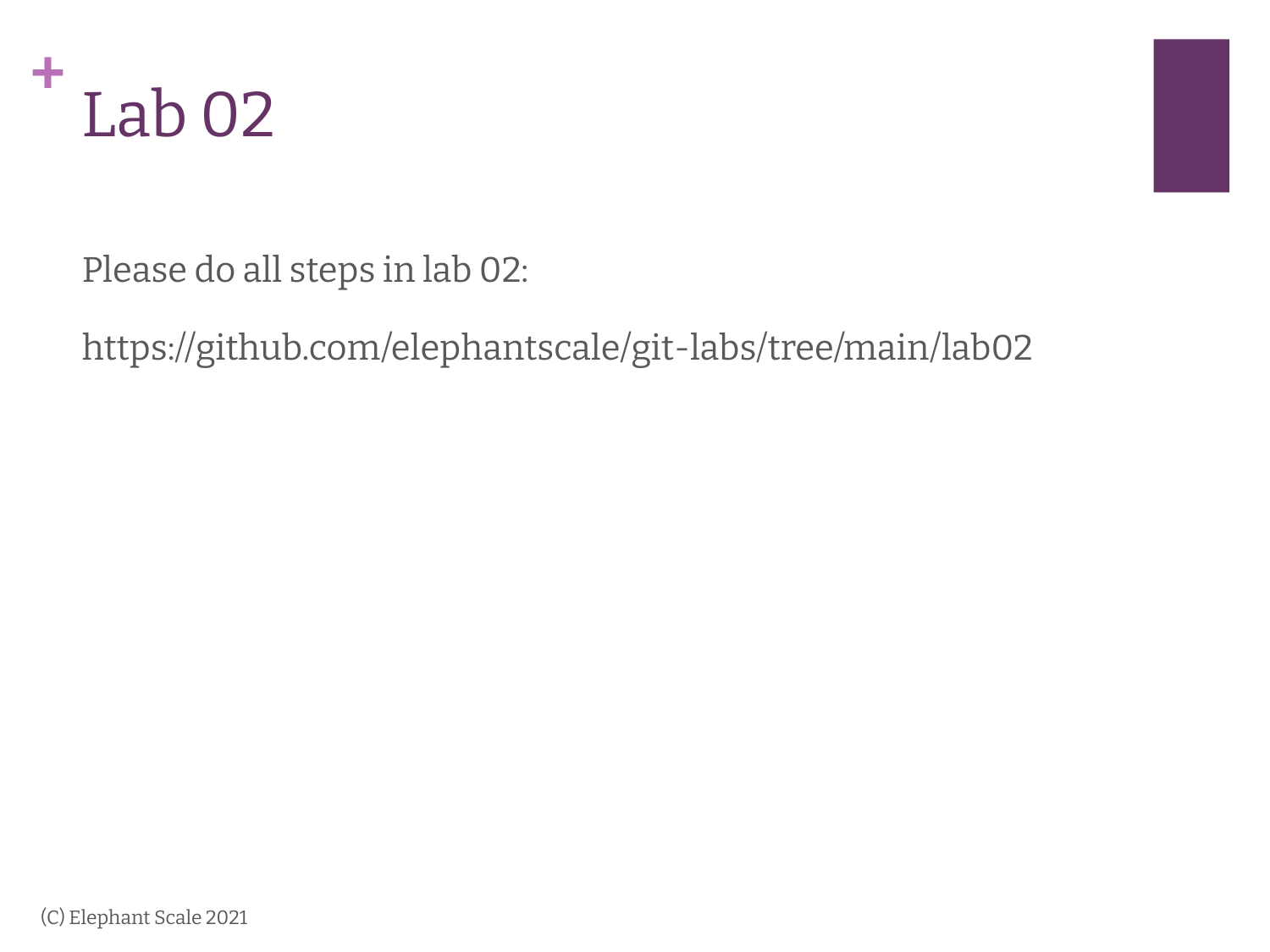

17
# Lab 02
Please do all steps in lab 02:
https://github.com/elephantscale/git-labs/tree/main/lab02

(C) Elephant Scale 2021